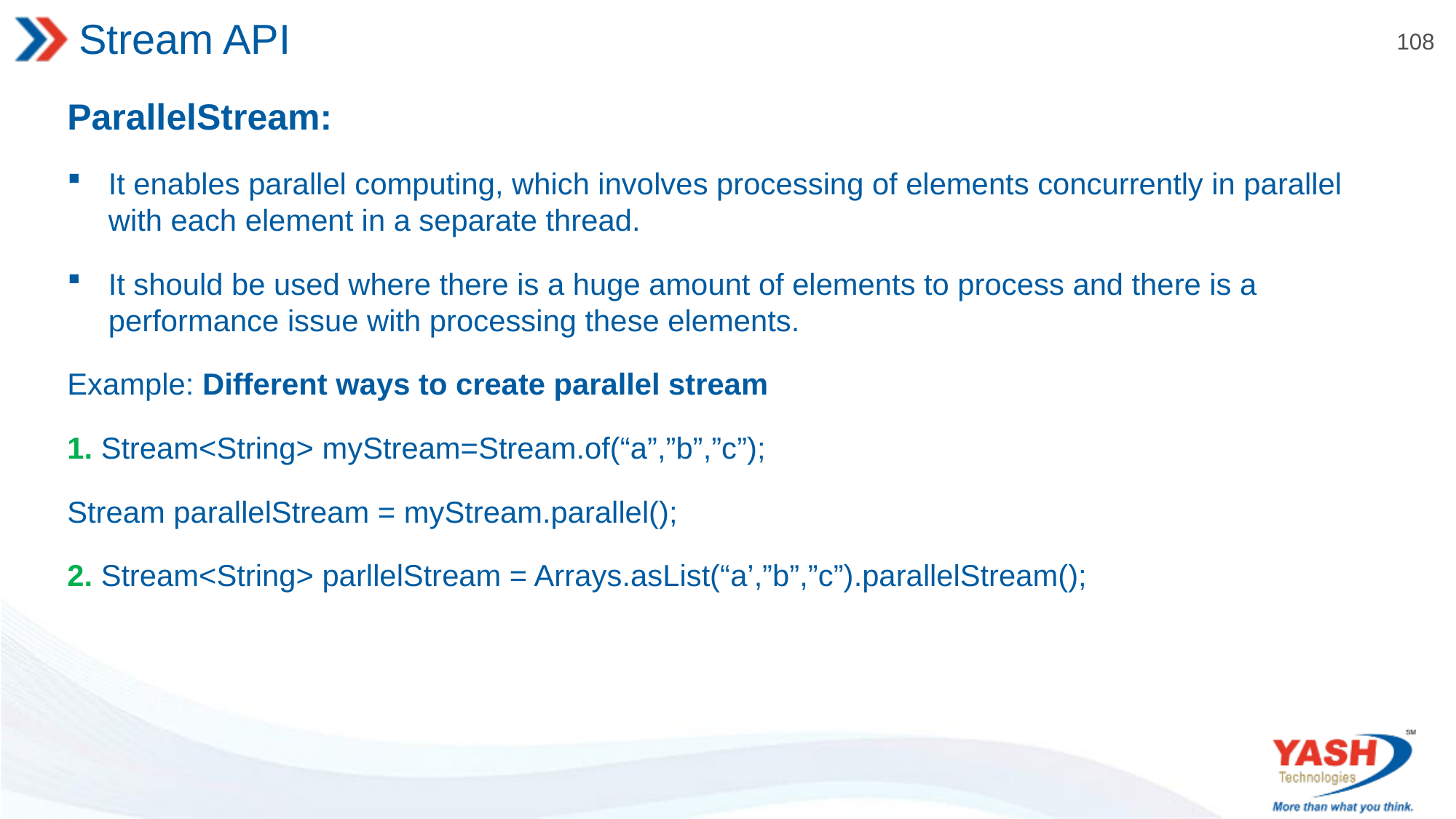

# Stream API
ParallelStream:
It enables parallel computing, which involves processing of elements concurrently in parallel with each element in a separate thread.
It should be used where there is a huge amount of elements to process and there is a performance issue with processing these elements.
Example: Different ways to create parallel stream
1. Stream<String> myStream=Stream.of(“a”,”b”,”c”);
Stream parallelStream = myStream.parallel();
2. Stream<String> parllelStream = Arrays.asList(“a’,”b”,”c”).parallelStream();